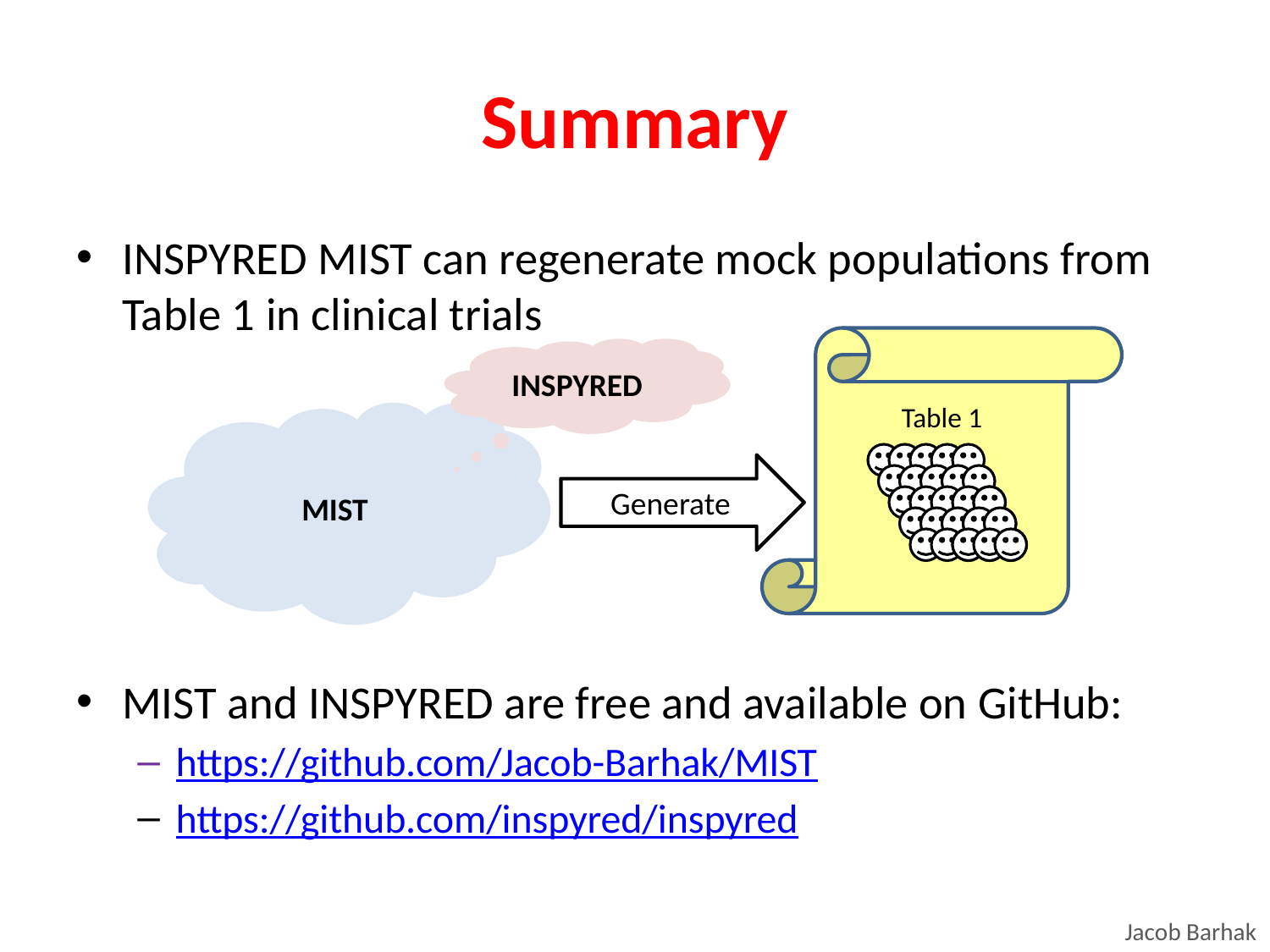

# Summary
INSPYRED MIST can regenerate mock populations from Table 1 in clinical trials

MIST and INSPYRED are free and available on GitHub:
https://github.com/Jacob-Barhak/MIST
https://github.com/inspyred/inspyred

Table 1

INSPYRED
MIST

Generate